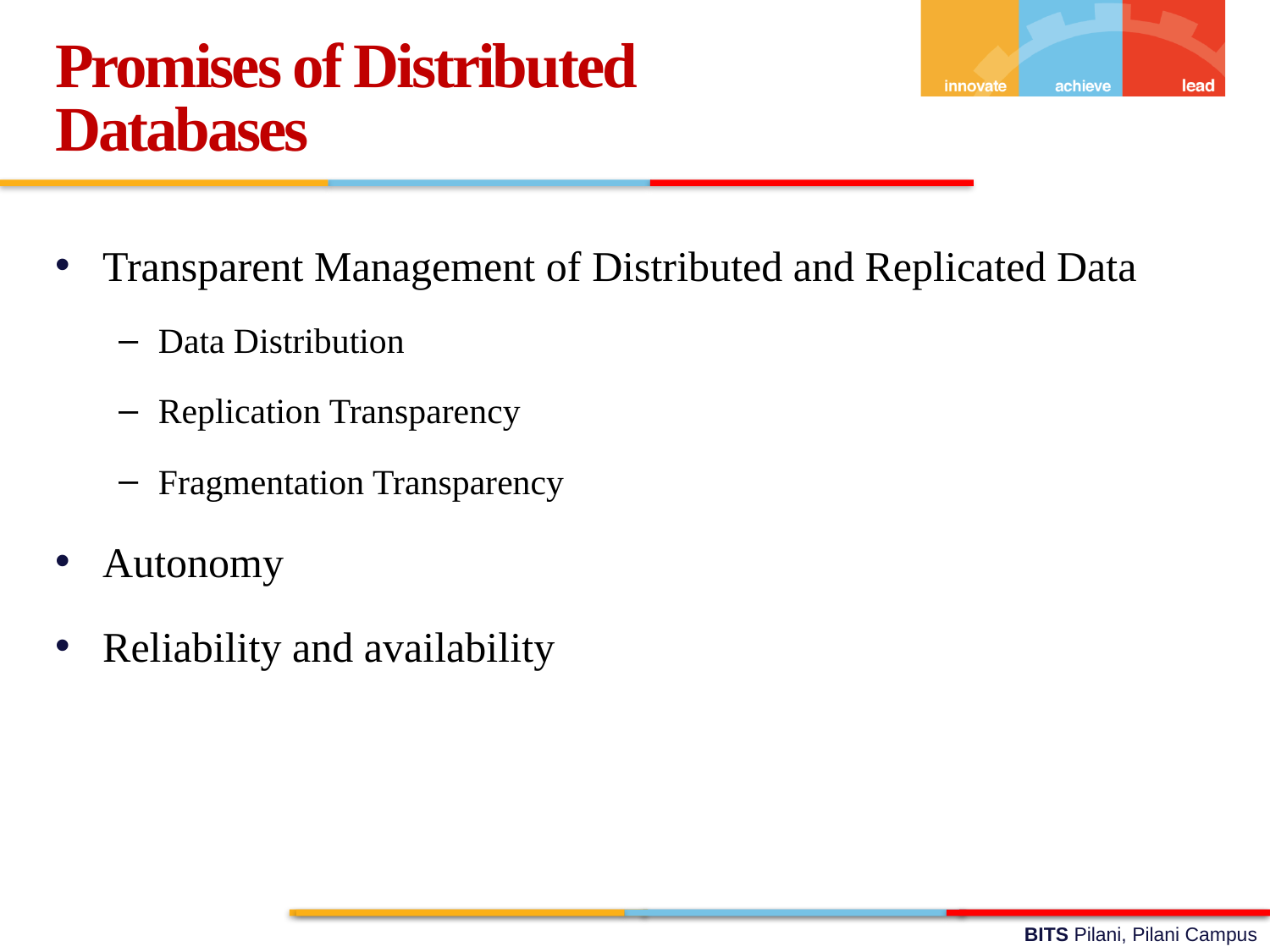

Promises of Distributed Databases
Transparent Management of Distributed and Replicated Data
Data Distribution
Replication Transparency
Fragmentation Transparency
Autonomy
Reliability and availability